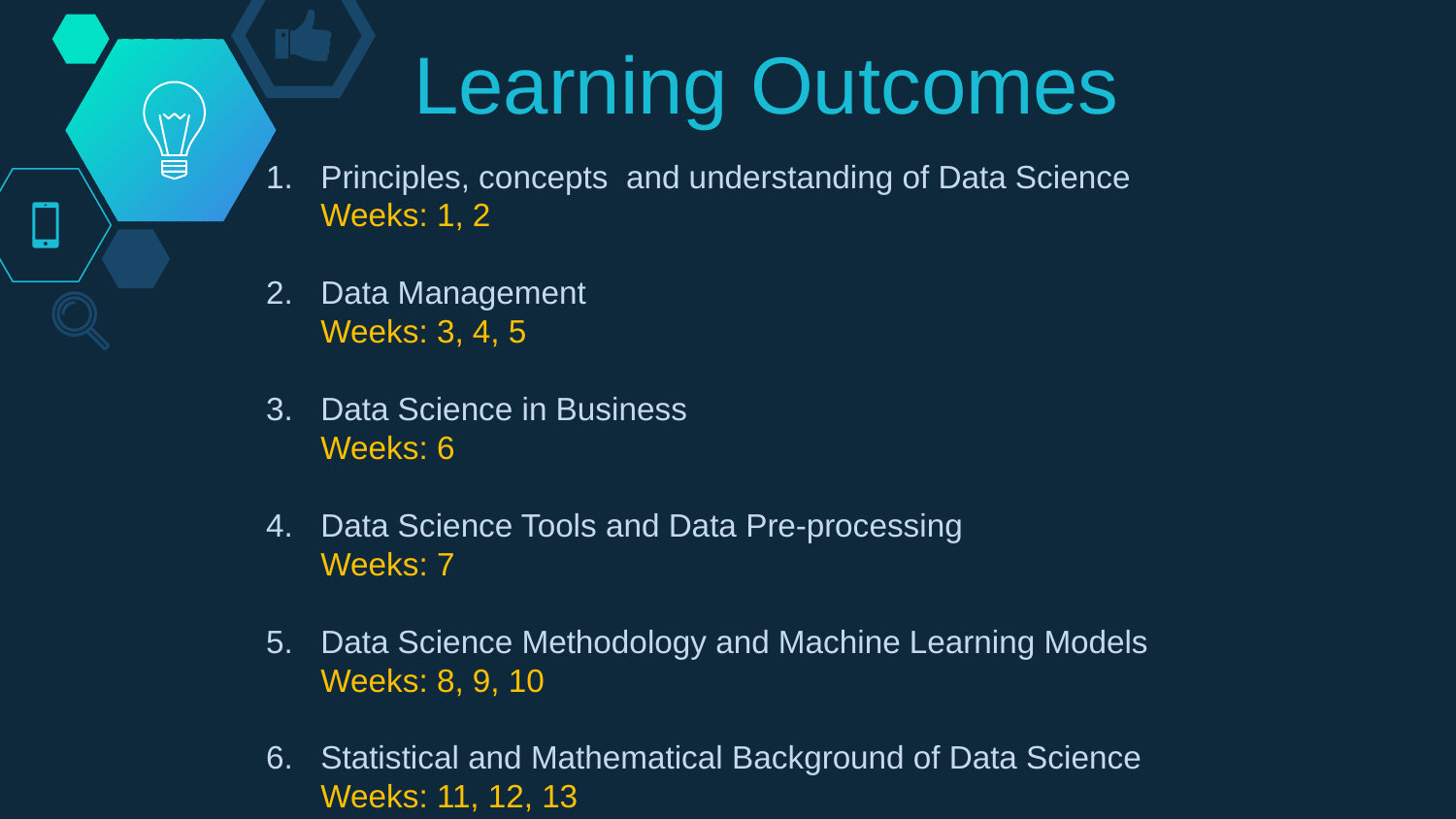

# Learning Outcomes
Principles, concepts  and understanding of Data Science
Weeks: 1, 2
Data Management
Weeks: 3, 4, 5

Data Science in Business
Weeks: 6
Data Science Tools and Data Pre-processing
Weeks: 7
Data Science Methodology and Machine Learning Models
Weeks: 8, 9, 10
Statistical and Mathematical Background of Data Science
Weeks: 11, 12, 13